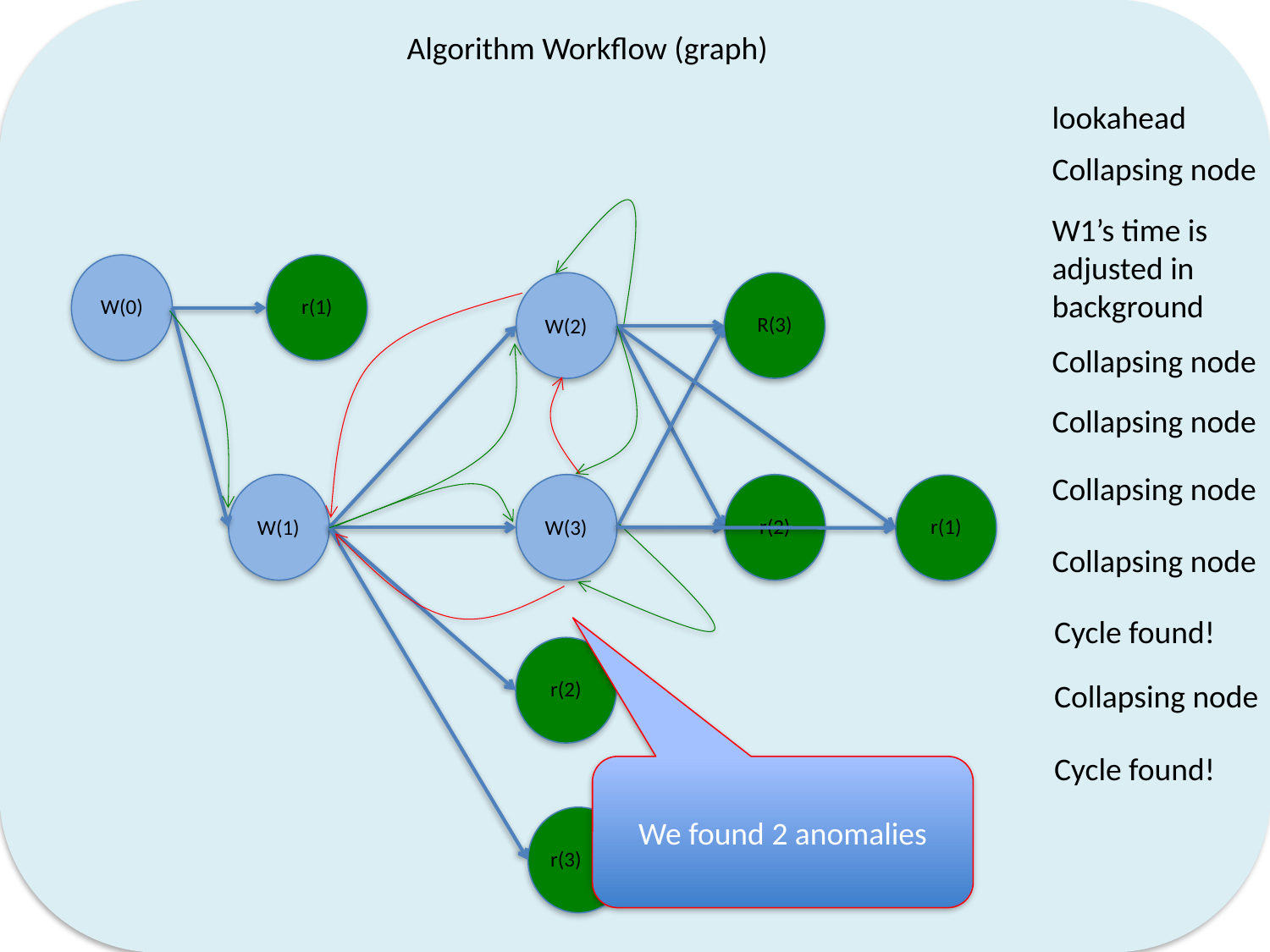

Algorithm Workflow (graph)
lookahead
Collapsing node

W1’s time is adjusted in background

W(0)
r(1)

R(3)
W(2)

Collapsing node

Collapsing node
Collapsing node

r(2)
r(1)
W(1)
W(3)

Collapsing node
Cycle found!

r(2)
Collapsing node
Cycle found!
We found 2 anomalies

r(3)
11